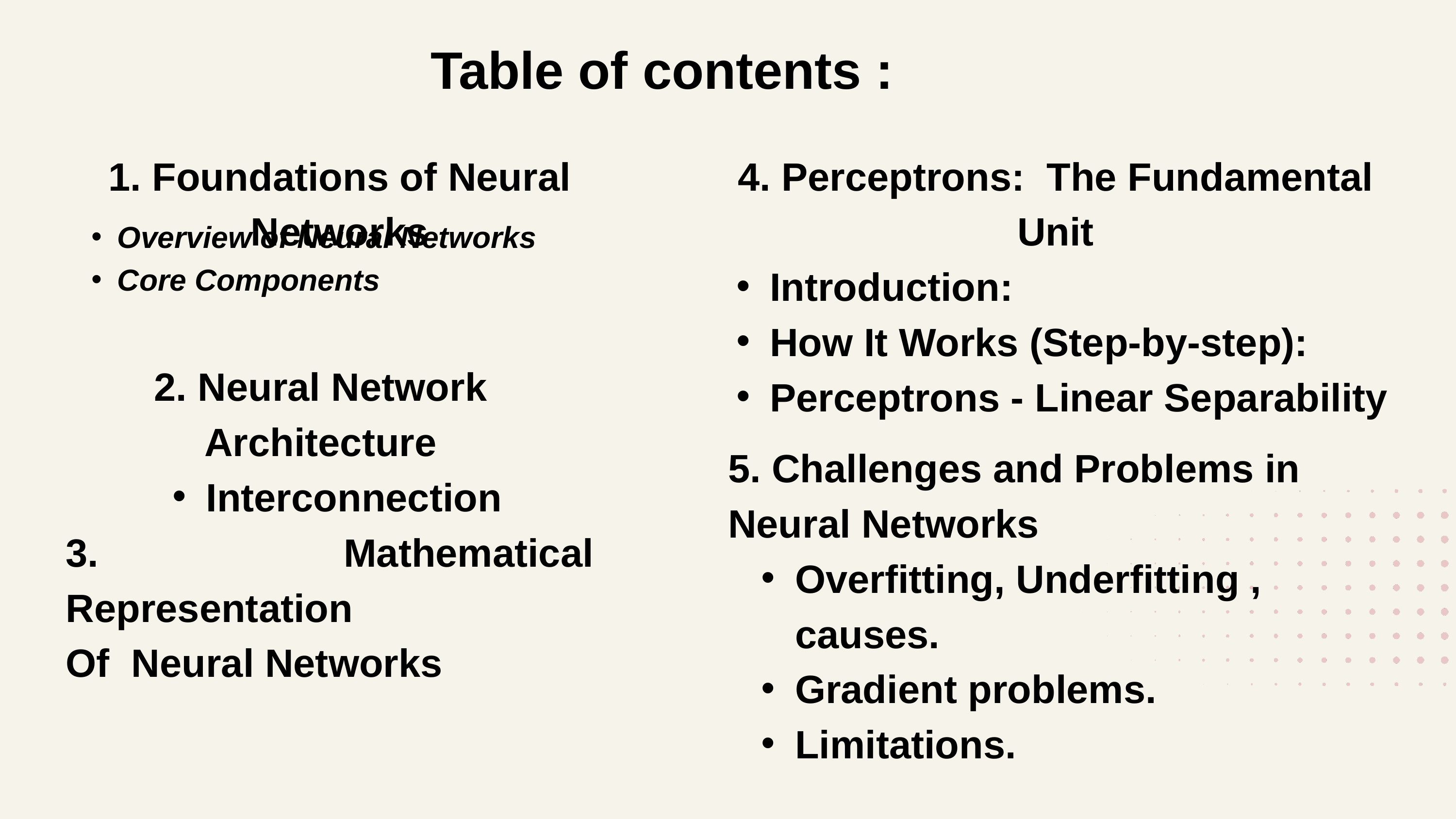

Table of contents :
1. Foundations of Neural Networks
4. Perceptrons:  The Fundamental Unit
Introduction:
How It Works (Step-by-step):
Perceptrons - Linear Separability
Overview of Neural Networks
Core Components
2. Neural Network Architecture
Interconnection
5. Challenges and Problems in  Neural Networks
Overfitting, Underfitting , causes.
Gradient problems.
Limitations.

3. Mathematical Representation
Of  Neural Networks